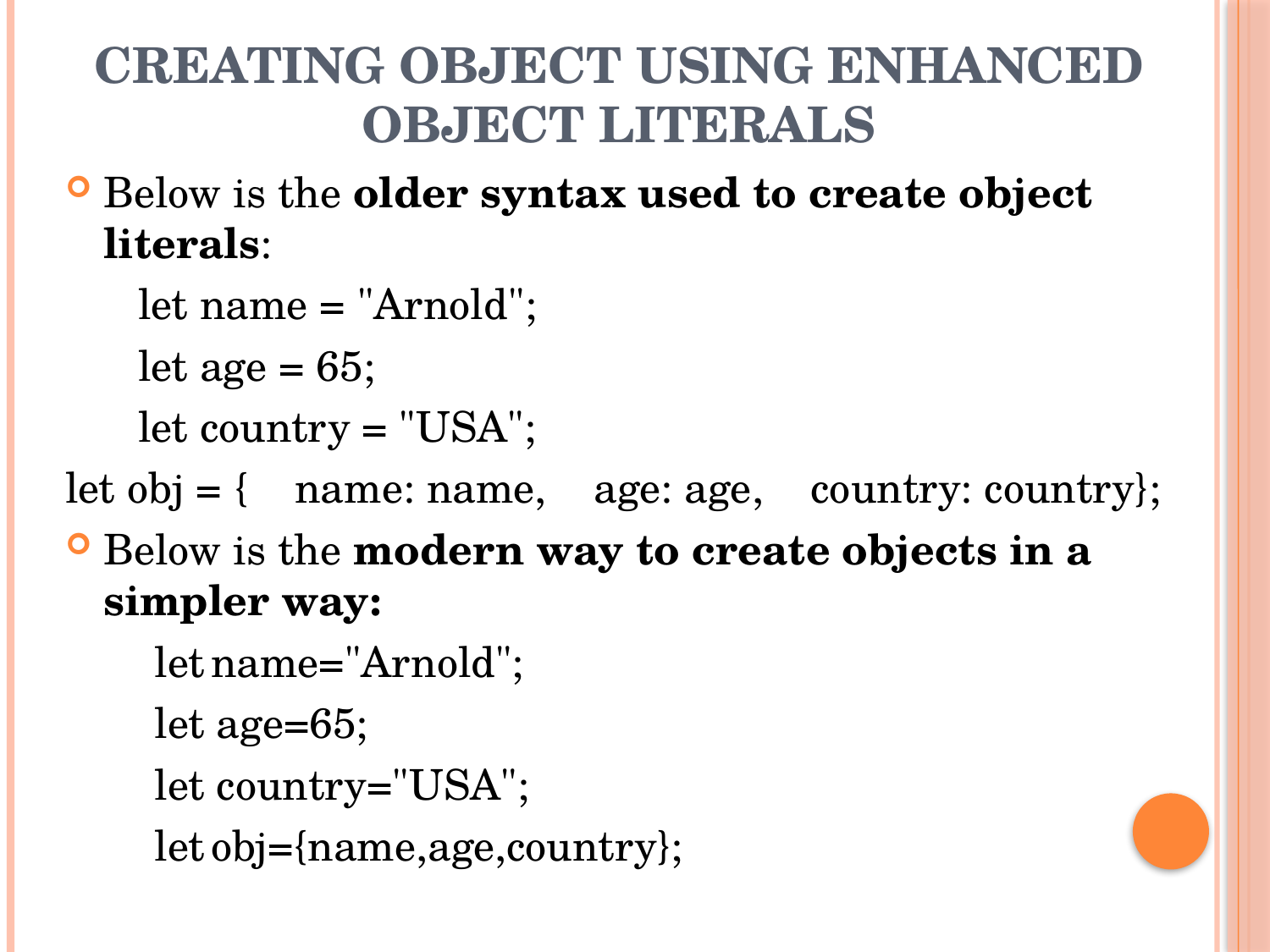

# Creating Object using Enhanced Object Literals
Below is the older syntax used to create object literals:
let name = "Arnold";
let age = 65;
let country = "USA";
let obj = {    name: name,    age: age,    country: country};
Below is the modern way to create objects in a simpler way:
let name="Arnold";
let age=65;
let country="USA";
let obj={name,age,country};